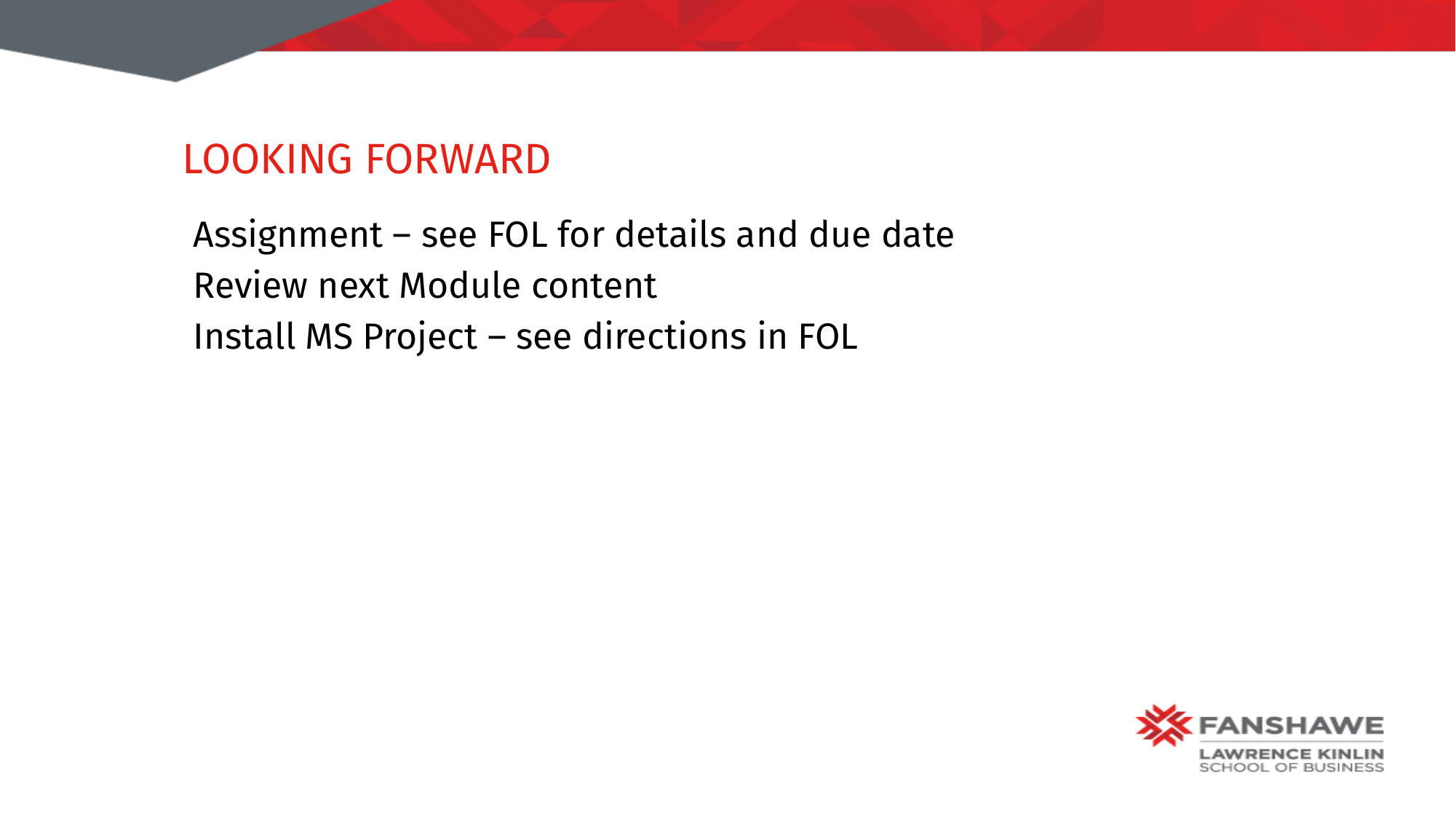

# Looking Forward
Assignment – see FOL for details and due date
Review next Module content
Install MS Project – see directions in FOL